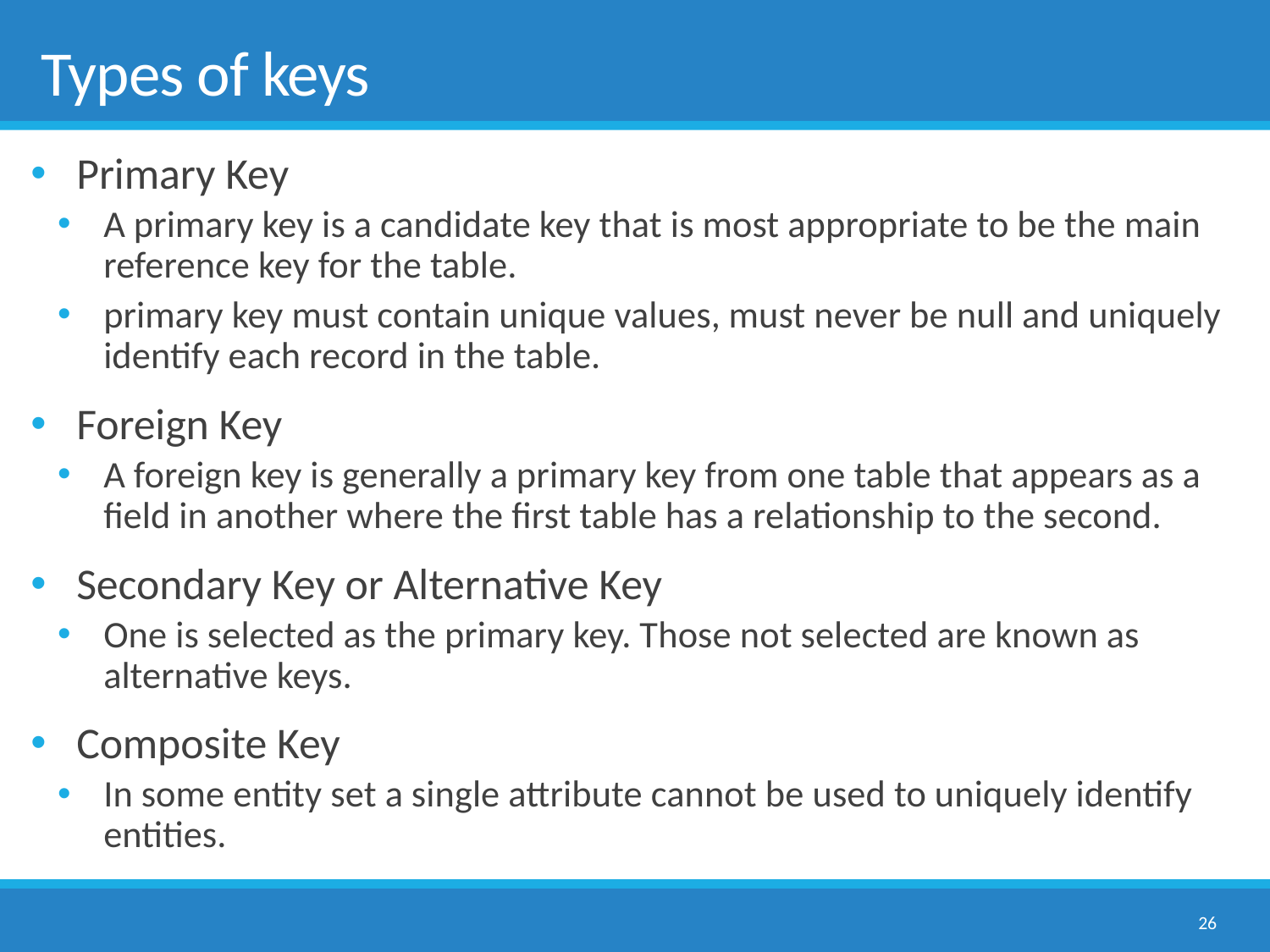

# Types of keys
Primary Key
A primary key is a candidate key that is most appropriate to be the main reference key for the table.
primary key must contain unique values, must never be null and uniquely identify each record in the table.
Foreign Key
A foreign key is generally a primary key from one table that appears as a field in another where the first table has a relationship to the second.
Secondary Key or Alternative Key
One is selected as the primary key. Those not selected are known as alternative keys.
Composite Key
In some entity set a single attribute cannot be used to uniquely identify entities.
26